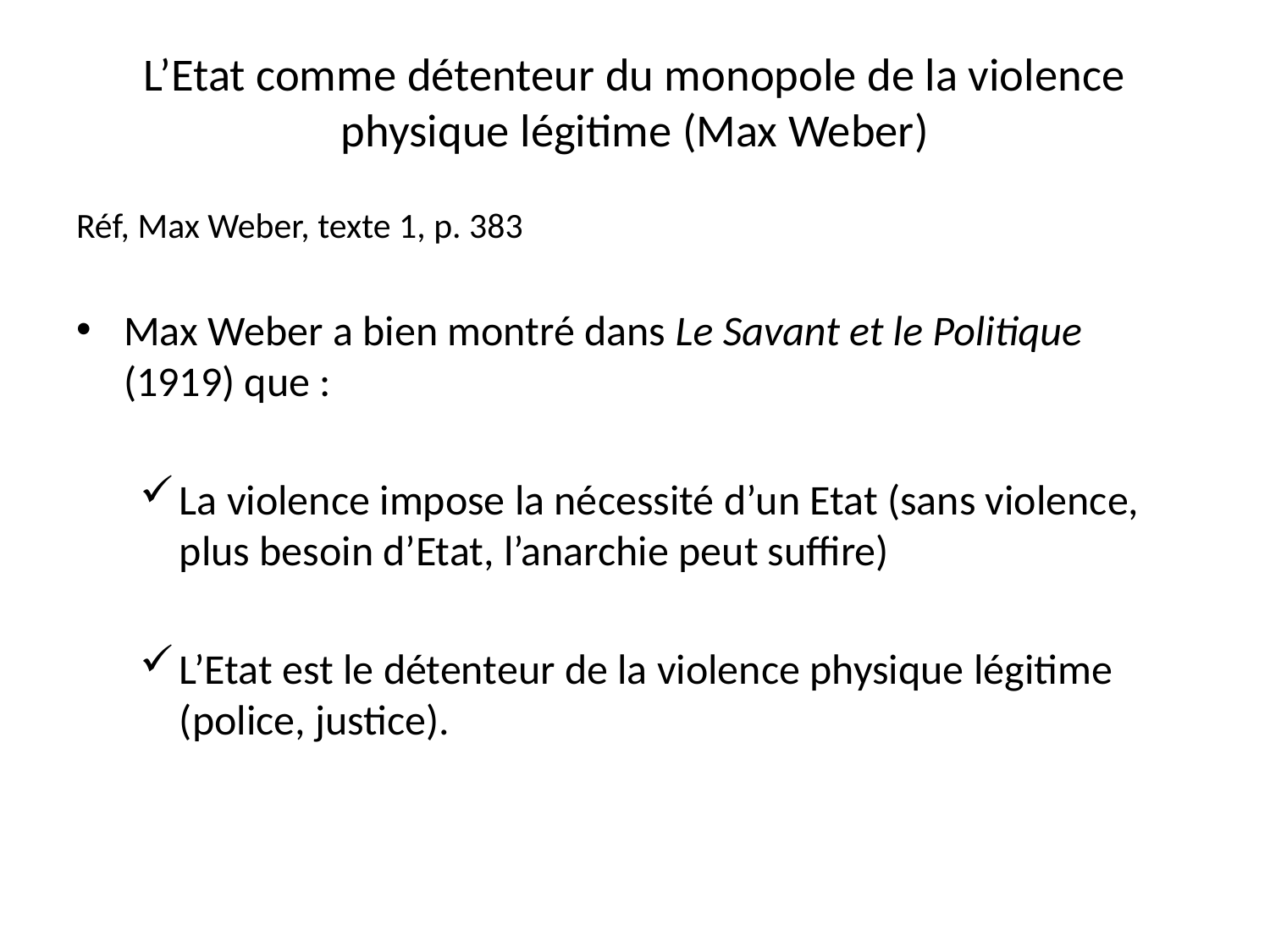

# L’Etat comme détenteur du monopole de la violence physique légitime (Max Weber)
Réf, Max Weber, texte 1, p. 383

Max Weber a bien montré dans Le Savant et le Politique (1919) que :

La violence impose la nécessité d’un Etat (sans violence, plus besoin d’Etat, l’anarchie peut suffire)

L’Etat est le détenteur de la violence physique légitime (police, justice).